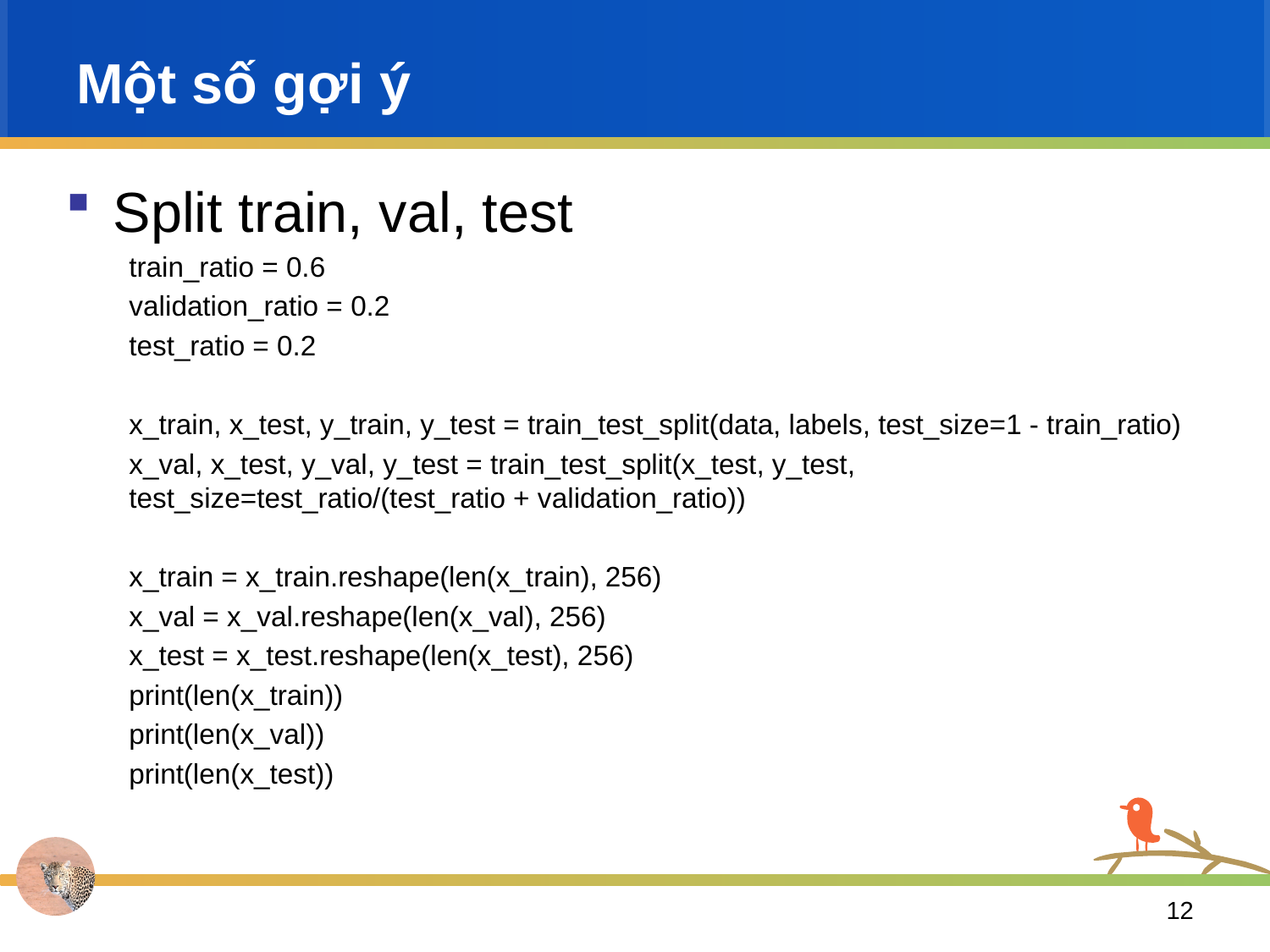

# Một số gợi ý
Split train, val, test
train_ratio = 0.6
validation_ratio = 0.2
test_ratio = 0.2

x_train, x_test, y_train, y_test = train_test_split(data, labels, test_size=1 - train_ratio)
x_val, x_test, y_val, y_test = train_test_split(x_test, y_test, test_size=test_ratio/(test_ratio + validation_ratio))

x_train = x_train.reshape(len(x_train), 256)
x_val = x_val.reshape(len(x_val), 256)
x_test = x_test.reshape(len(x_test), 256)
print(len(x_train))
print(len(x_val))
print(len(x_test))
12